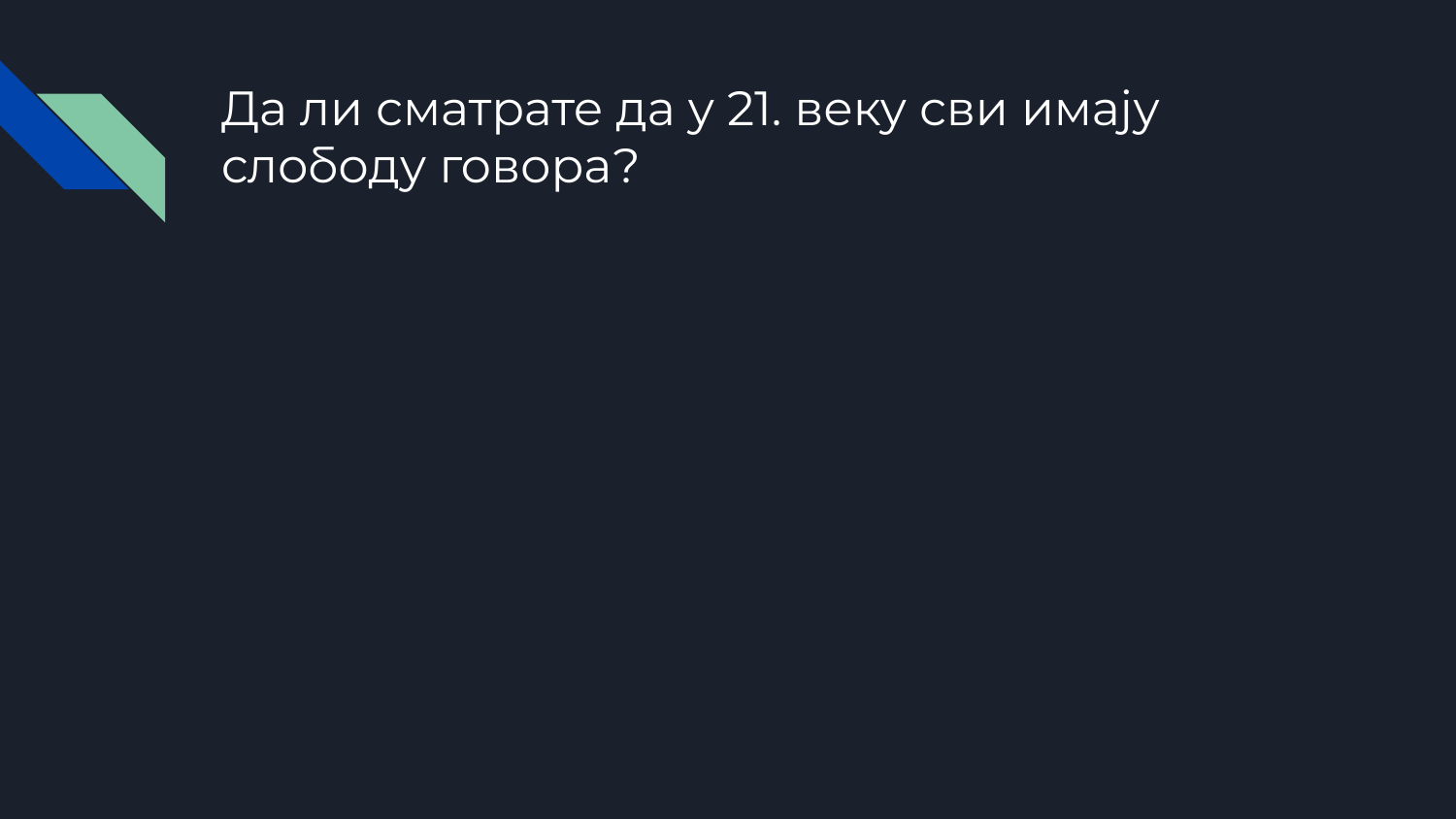

# Да ли сматрате да у 21. веку сви имају слободу говора?